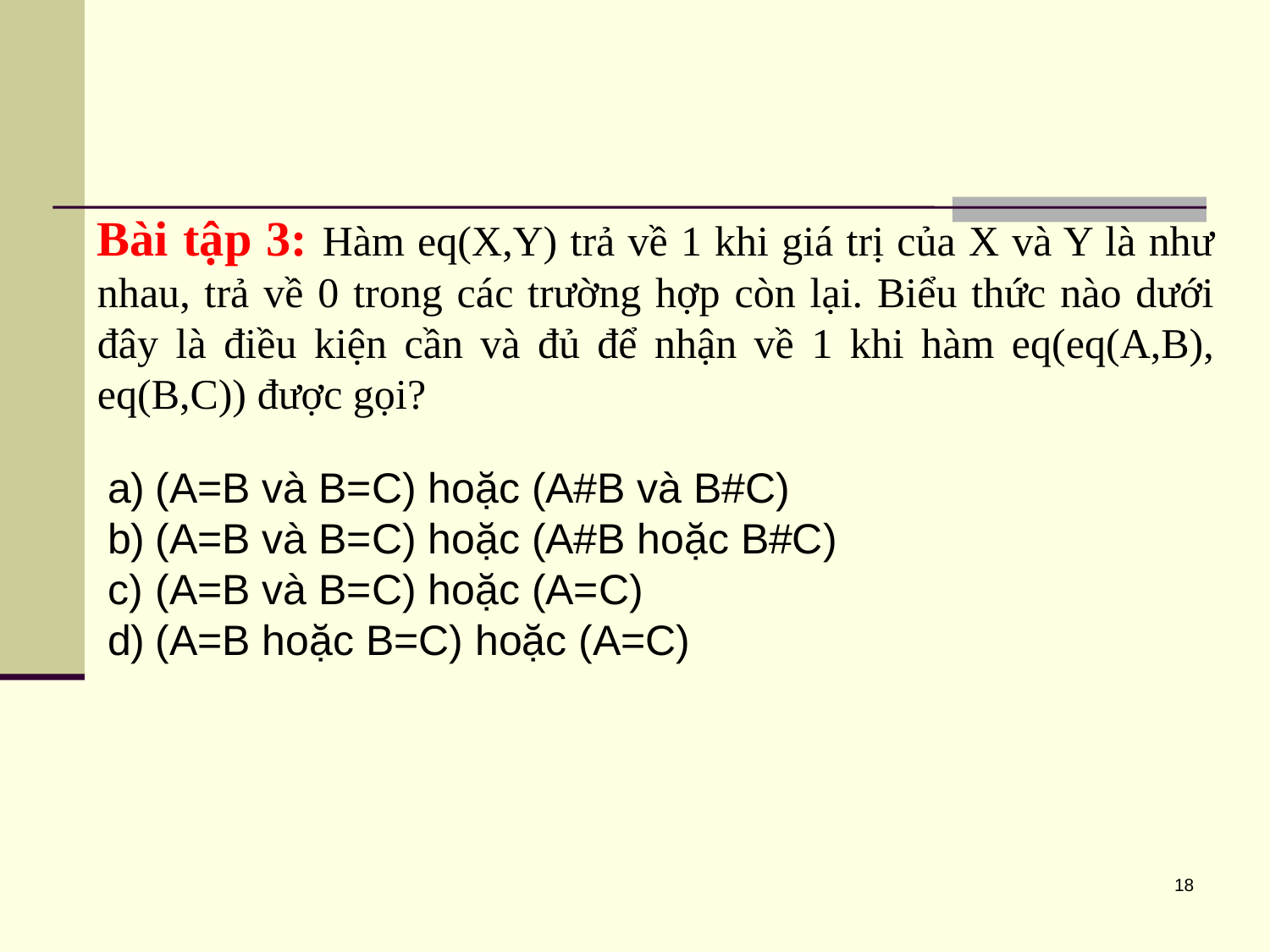

# Bài tập 3: Hàm eq(X,Y) trả về 1 khi giá trị của X và Y là như nhau, trả về 0 trong các trường hợp còn lại. Biểu thức nào dưới đây là điều kiện cần và đủ để nhận về 1 khi hàm eq(eq(A,B), eq(B,C)) được gọi?
(A=B và B=C) hoặc (A#B và B#C)
(A=B và B=C) hoặc (A#B hoặc B#C)
(A=B và B=C) hoặc (A=C)
(A=B hoặc B=C) hoặc (A=C)

18